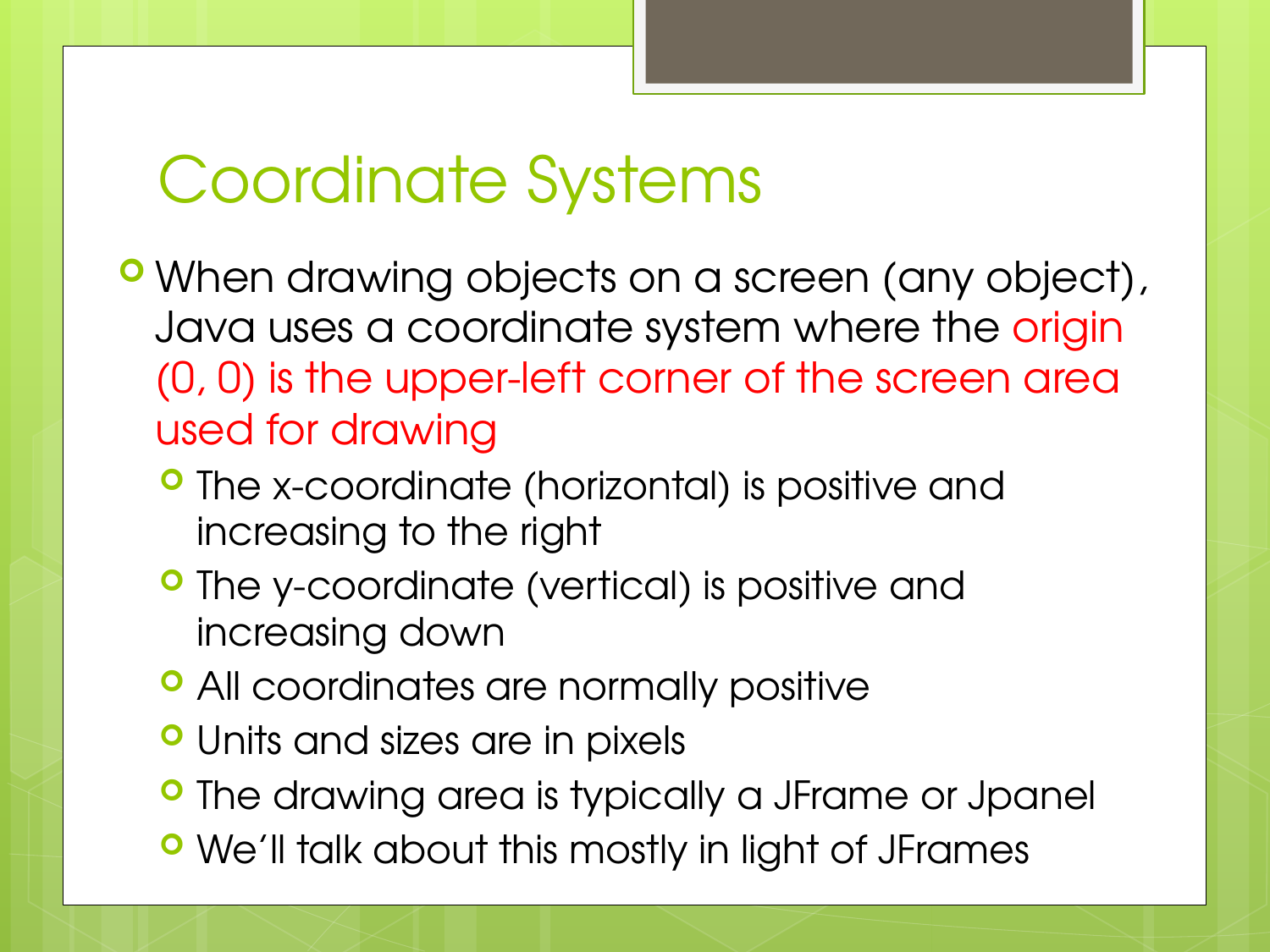

# Coordinate Systems
When drawing objects on a screen (any object), Java uses a coordinate system where the origin (0, 0) is the upper-left corner of the screen area used for drawing
The x-coordinate (horizontal) is positive and increasing to the right
The y-coordinate (vertical) is positive and increasing down
All coordinates are normally positive
Units and sizes are in pixels
The drawing area is typically a JFrame or Jpanel
We’ll talk about this mostly in light of JFrames